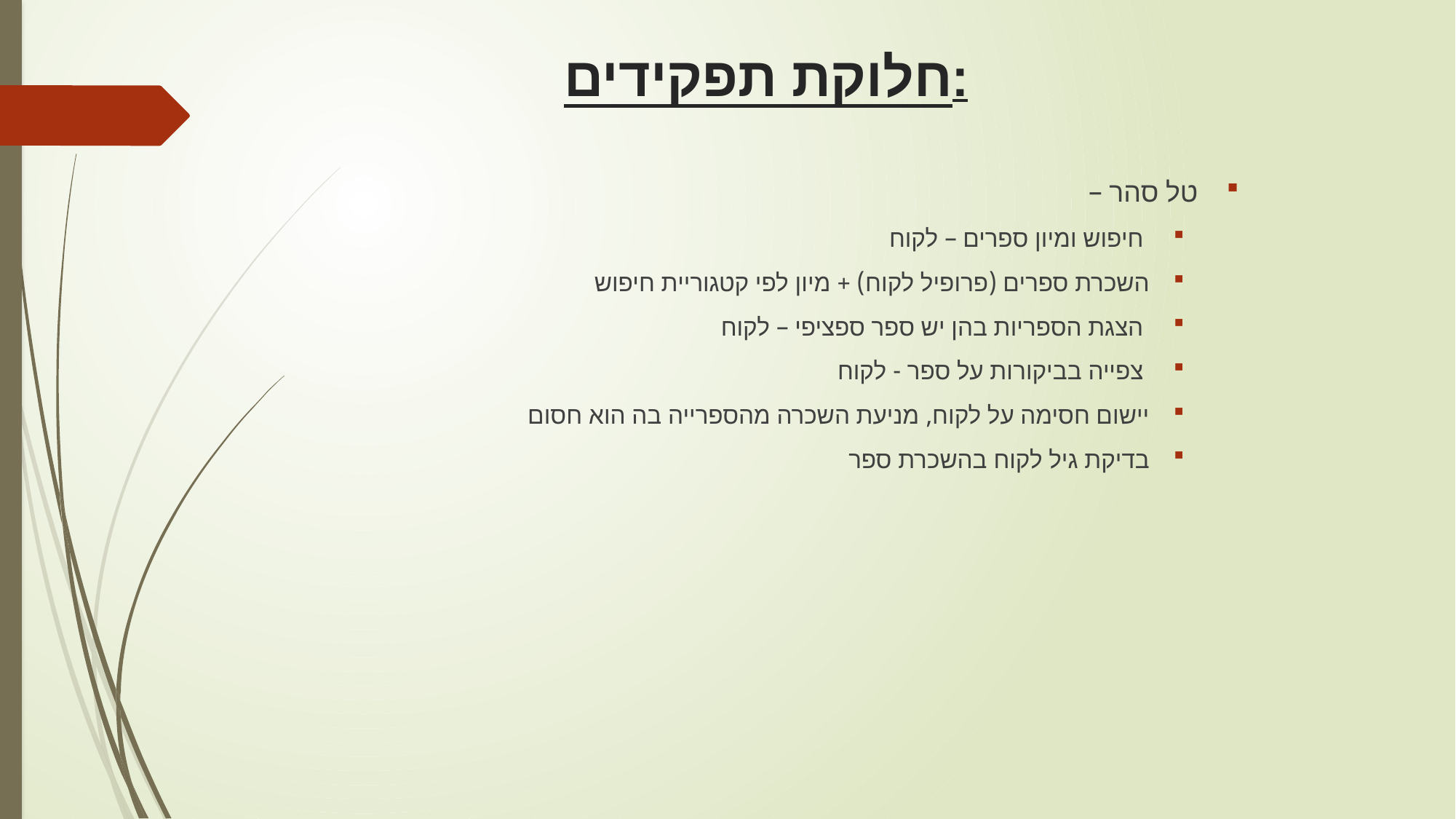

# חלוקת תפקידים:
טל סהר –
 חיפוש ומיון ספרים – לקוח
השכרת ספרים (פרופיל לקוח) + מיון לפי קטגוריית חיפוש
 הצגת הספריות בהן יש ספר ספציפי – לקוח
 צפייה בביקורות על ספר - לקוח
יישום חסימה על לקוח, מניעת השכרה מהספרייה בה הוא חסום
בדיקת גיל לקוח בהשכרת ספר